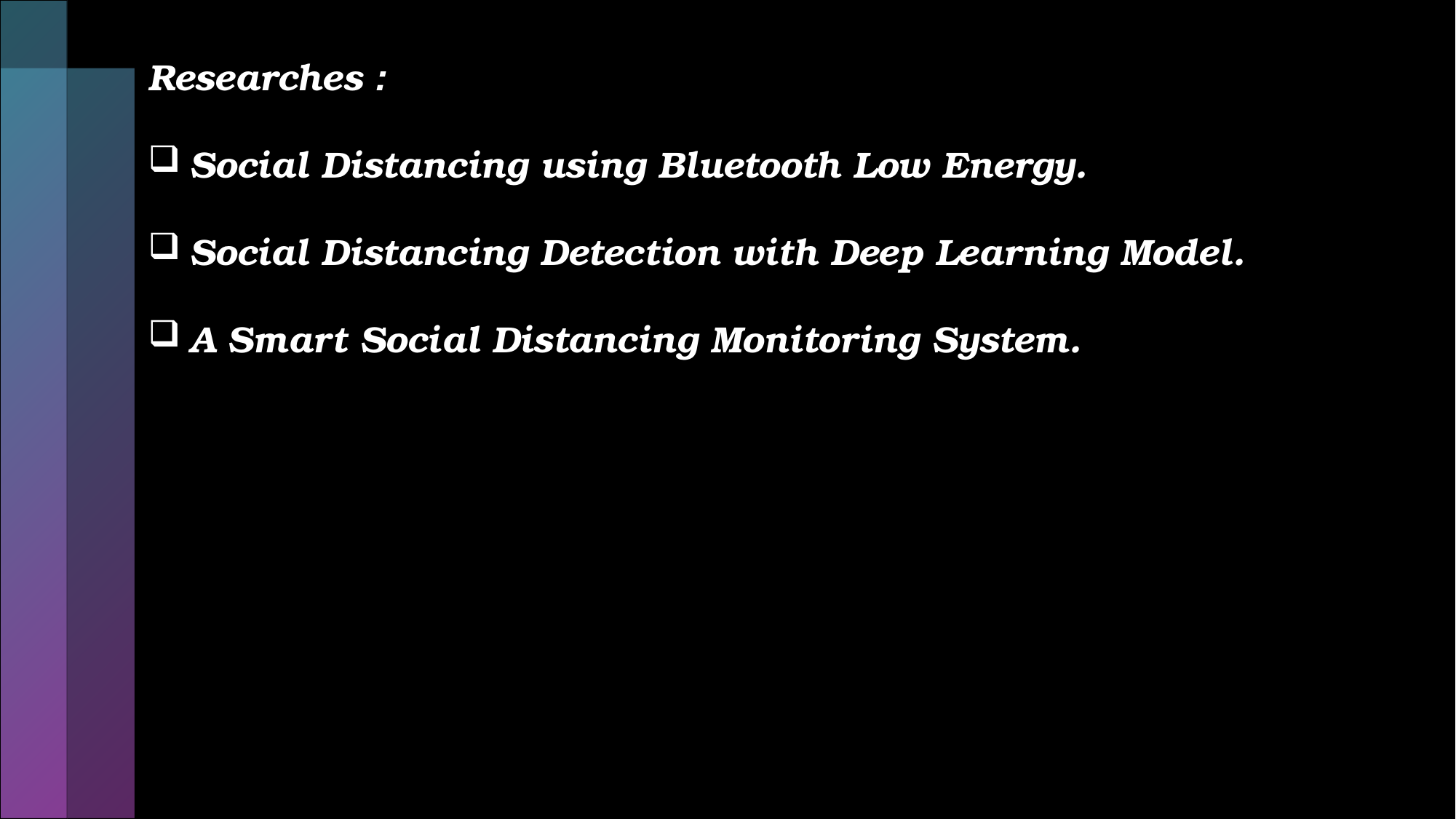

Researches :

Social Distancing using Bluetooth Low Energy.

Social Distancing Detection with Deep Learning Model.

A Smart Social Distancing Monitoring System.